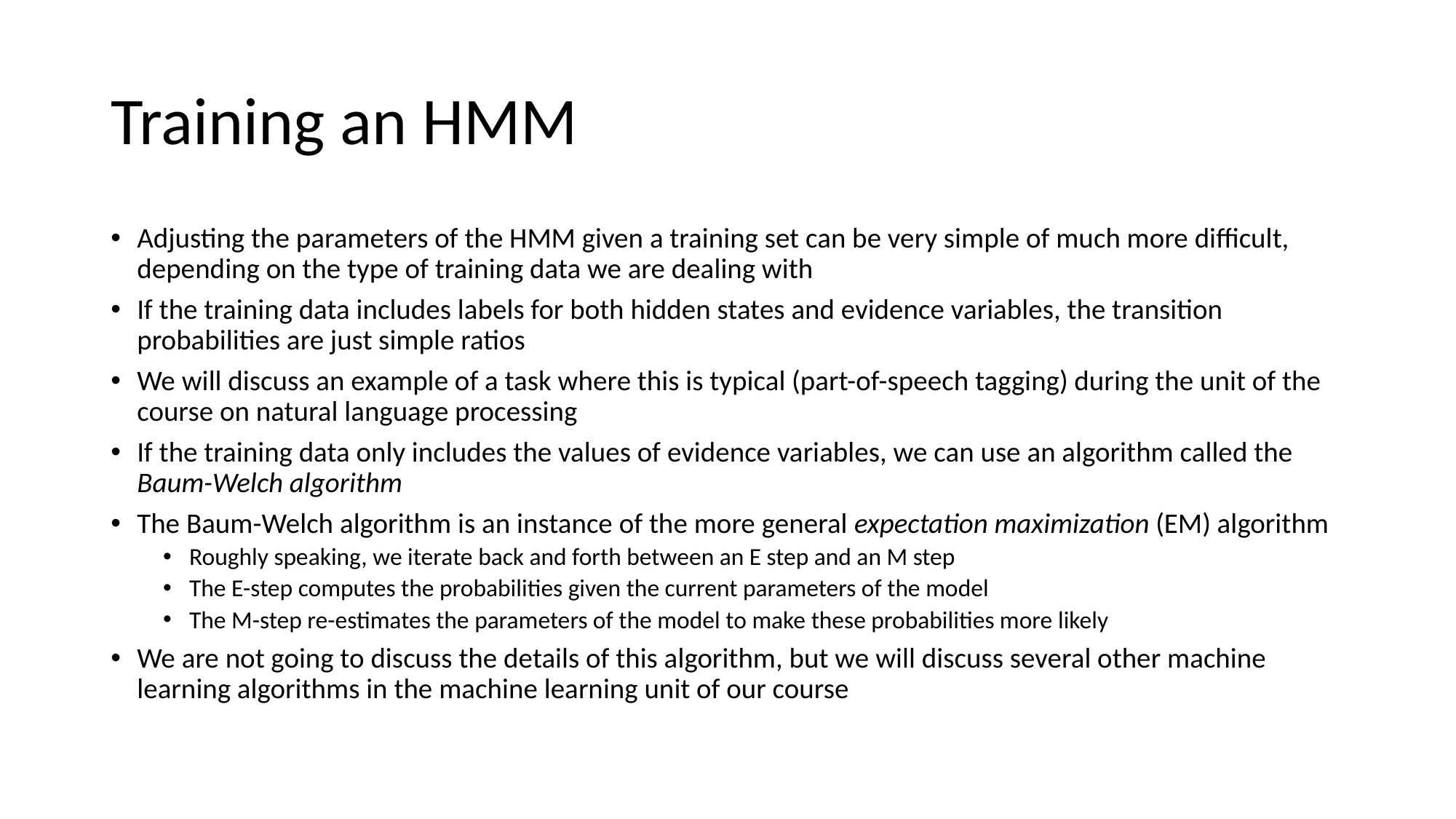

# Training an HMM
Adjusting the parameters of the HMM given a training set can be very simple of much more difficult, depending on the type of training data we are dealing with
If the training data includes labels for both hidden states and evidence variables, the transition probabilities are just simple ratios
We will discuss an example of a task where this is typical (part-of-speech tagging) during the unit of the course on natural language processing
If the training data only includes the values of evidence variables, we can use an algorithm called the Baum-Welch algorithm
The Baum-Welch algorithm is an instance of the more general expectation maximization (EM) algorithm
Roughly speaking, we iterate back and forth between an E step and an M step
The E-step computes the probabilities given the current parameters of the model
The M-step re-estimates the parameters of the model to make these probabilities more likely
We are not going to discuss the details of this algorithm, but we will discuss several other machine learning algorithms in the machine learning unit of our course